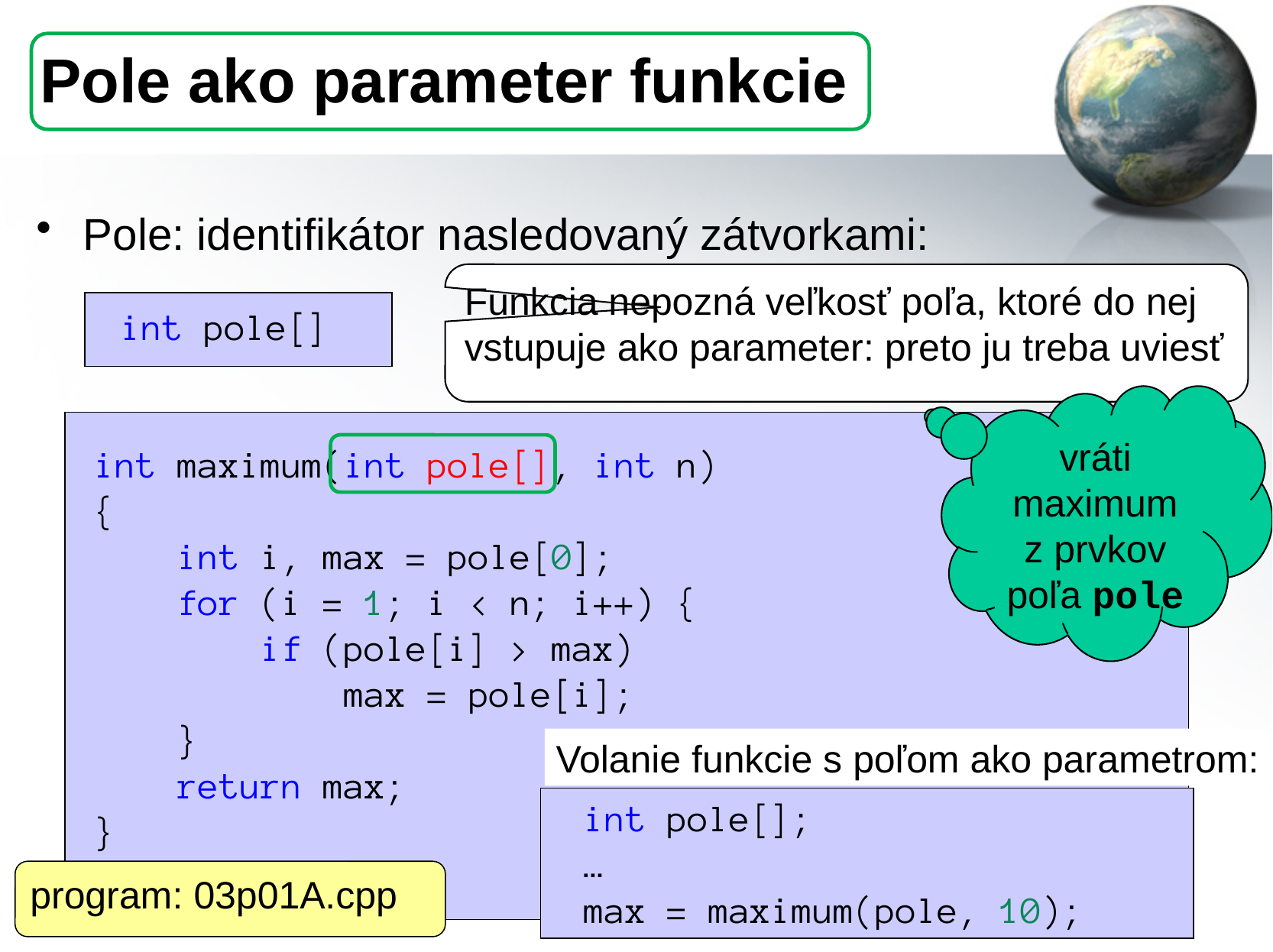

# Pole ako parameter funkcie

Pole: identifikátor nasledovaný zátvorkami:
Funkcia nepozná veľkosť poľa, ktoré do nej vstupuje ako parameter: preto ju treba uviesť

int pole[]
vráti maximum z prvkov poľa pole

int maximum(int pole[], int n)
{
    int i, max = pole[0];
    for (i = 1; i < n; i++) {
        if (pole[i] > max)
            max = pole[i];
    }
    return max;
}

Volanie funkcie s poľom ako parametrom:

int pole[];
…
max = maximum(pole, 10);
program: 03p01A.cpp